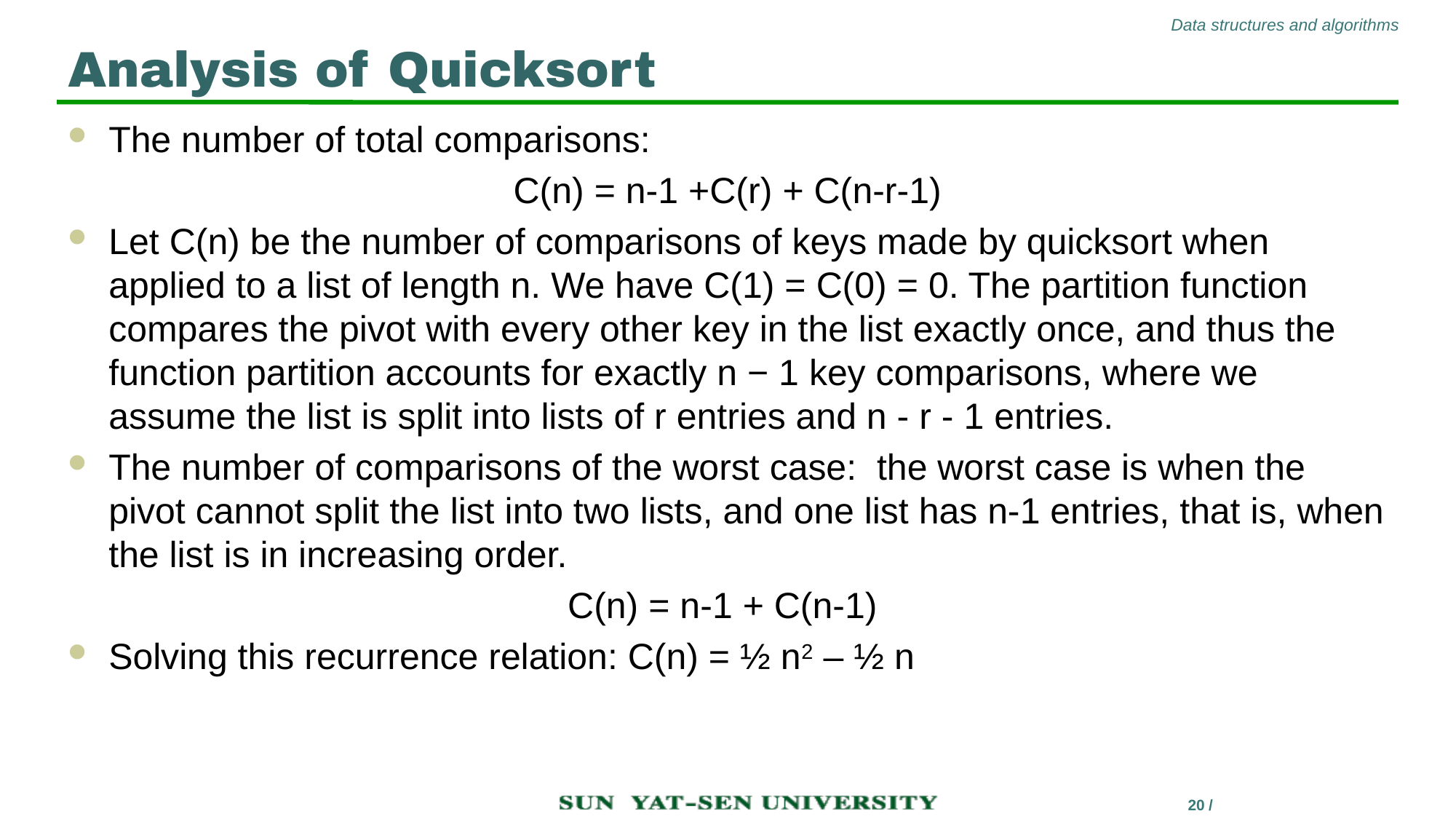

# Analysis of Quicksort
The number of total comparisons:
C(n) = n-1 +C(r) + C(n-r-1)
Let C(n) be the number of comparisons of keys made by quicksort when applied to a list of length n. We have C(1) = C(0) = 0. The partition function compares the pivot with every other key in the list exactly once, and thus the function partition accounts for exactly n − 1 key comparisons, where we assume the list is split into lists of r entries and n - r - 1 entries.
The number of comparisons of the worst case:  the worst case is when the pivot cannot split the list into two lists, and one list has n-1 entries, that is, when the list is in increasing order.
C(n) = n-1 + C(n-1)
Solving this recurrence relation: C(n) = ½ n2 – ½ n